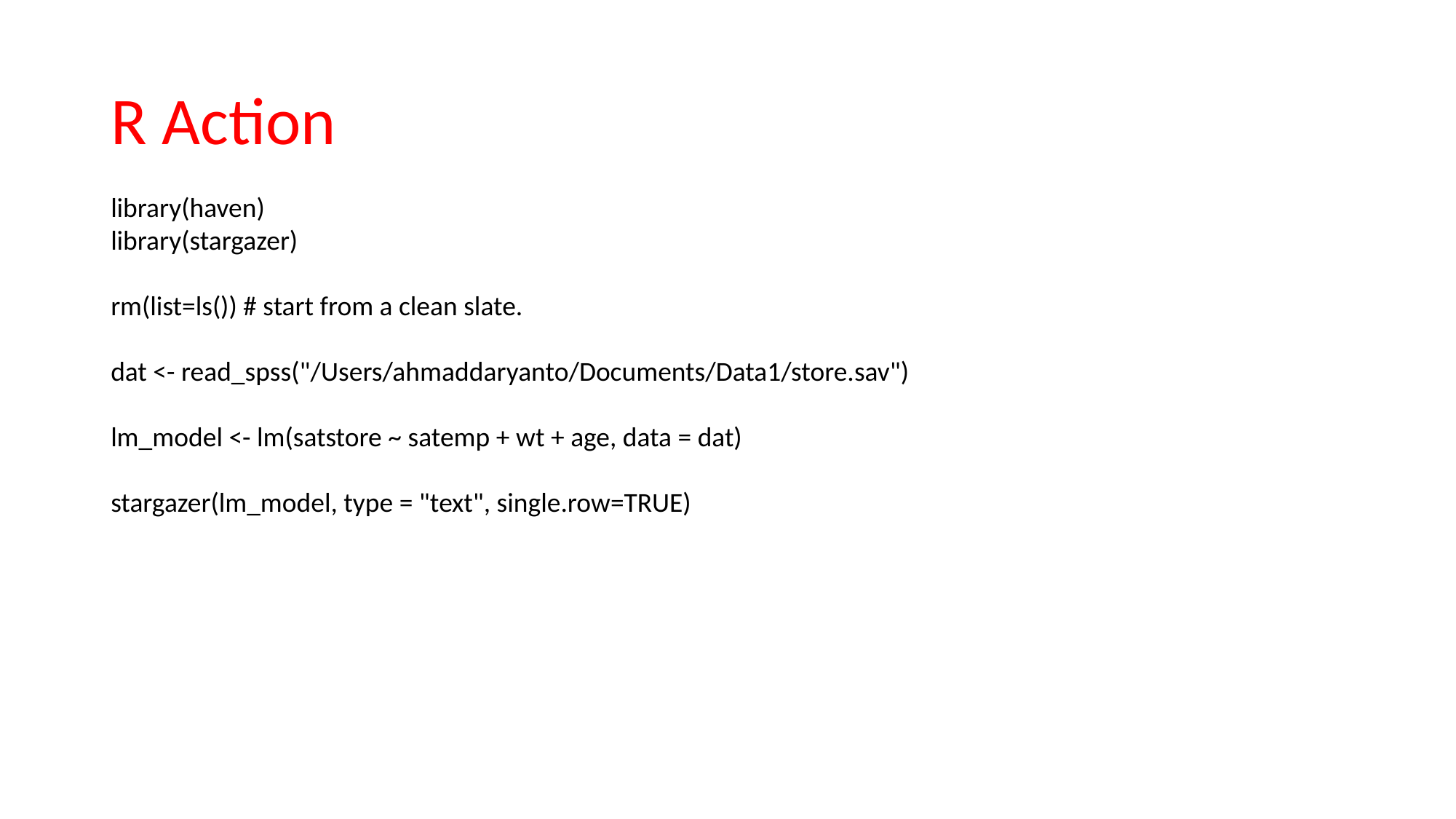

# R Action
library(haven)
library(stargazer)

rm(list=ls()) # start from a clean slate.

dat <- read_spss("/Users/ahmaddaryanto/Documents/Data1/store.sav")

lm_model <- lm(satstore ~ satemp + wt + age, data = dat)

stargazer(lm_model, type = "text", single.row=TRUE)